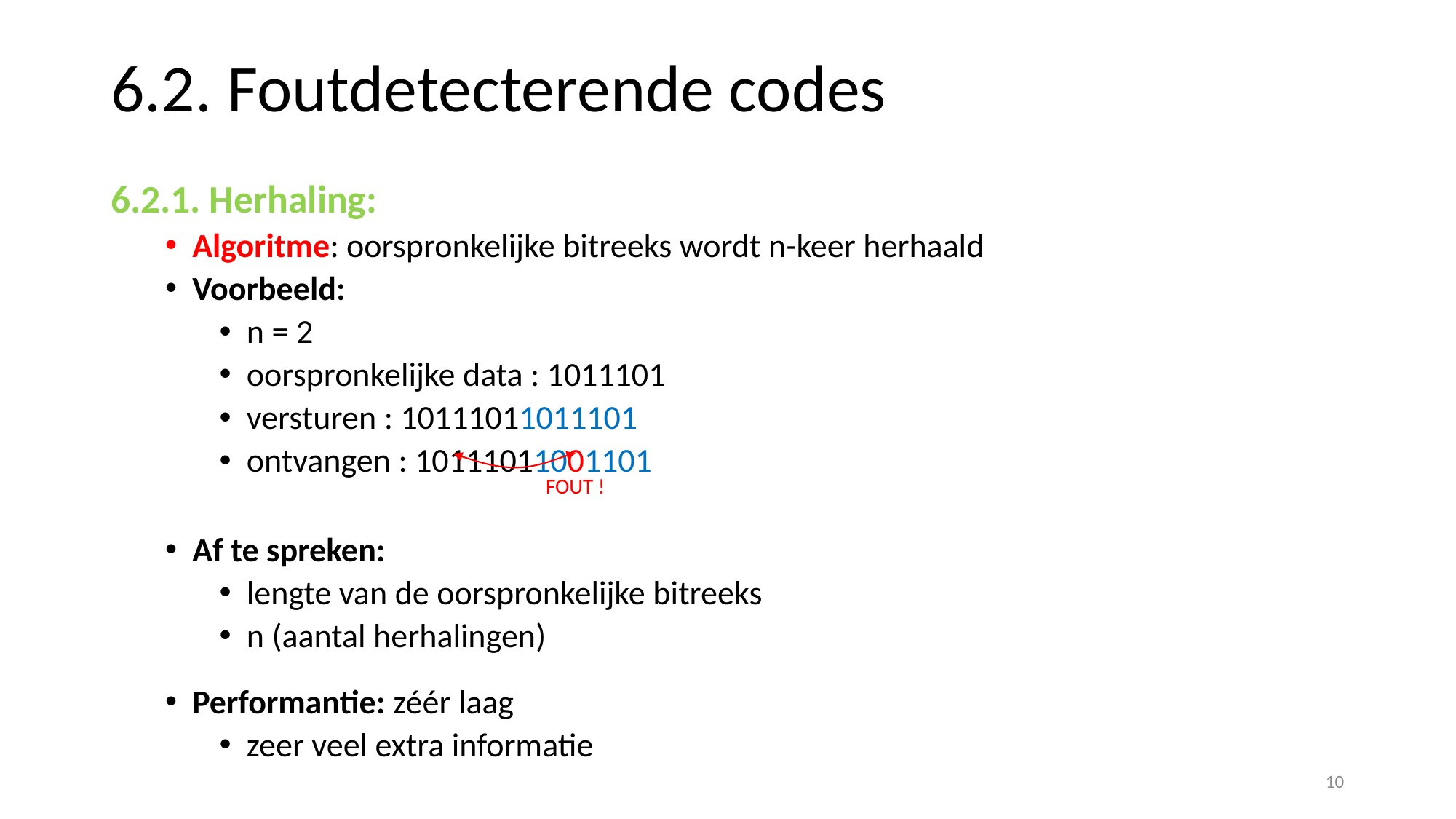

# 6.2. Foutdetecterende codes
6.2.1. Herhaling:
Algoritme: oorspronkelijke bitreeks wordt n-keer herhaald
Voorbeeld:
n = 2
oorspronkelijke data : 1011101
versturen : 10111011011101
ontvangen : 10111011001101

Af te spreken:
lengte van de oorspronkelijke bitreeks
n (aantal herhalingen)

Performantie: zéér laag
zeer veel extra informatie

FOUT !
10